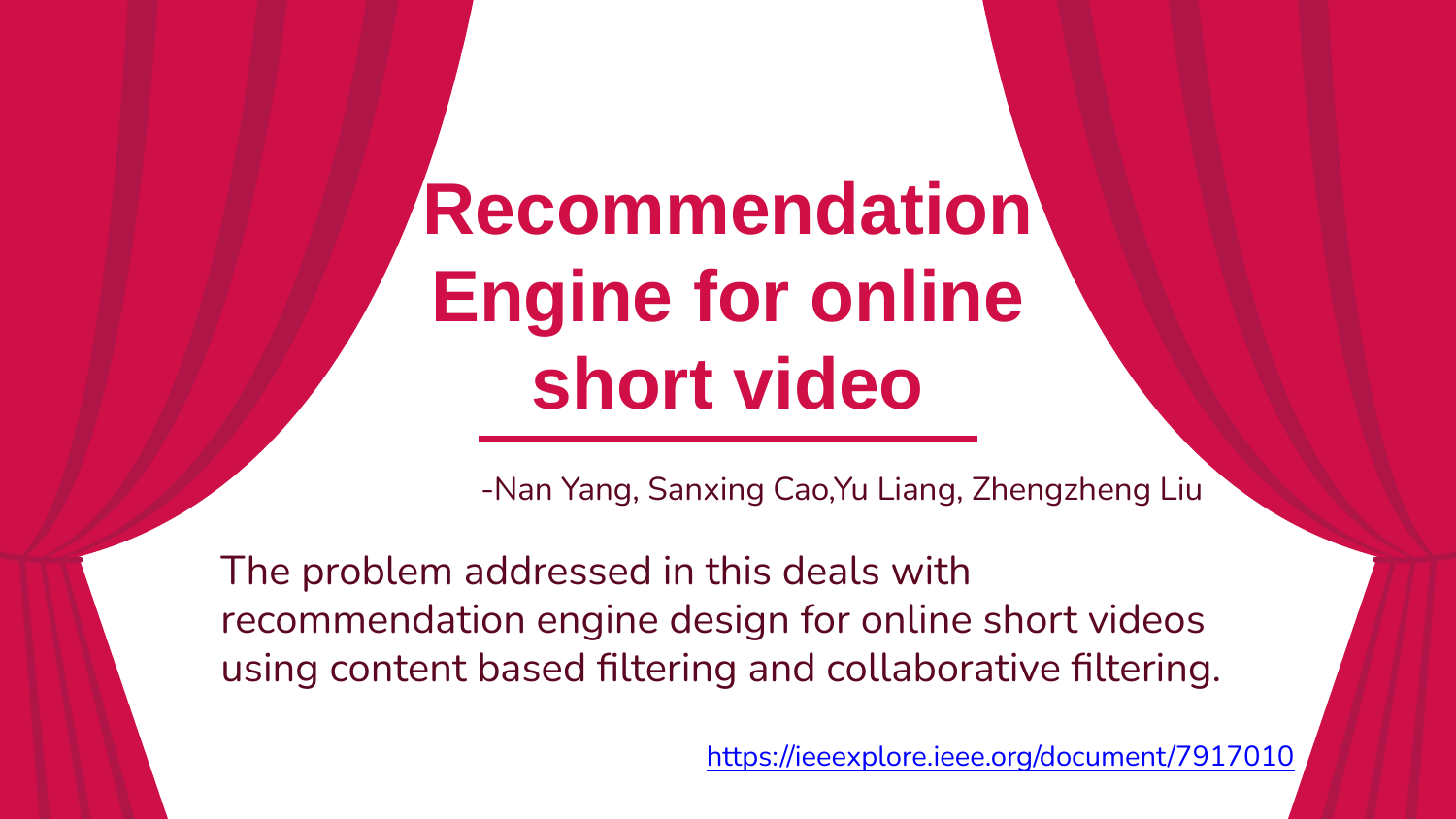

# Recommendation Engine for online short video
-Nan Yang, Sanxing Cao,Yu Liang, Zhengzheng Liu
The problem addressed in this deals with recommendation engine design for online short videos using content based filtering and collaborative filtering.
https://ieeexplore.ieee.org/document/7917010